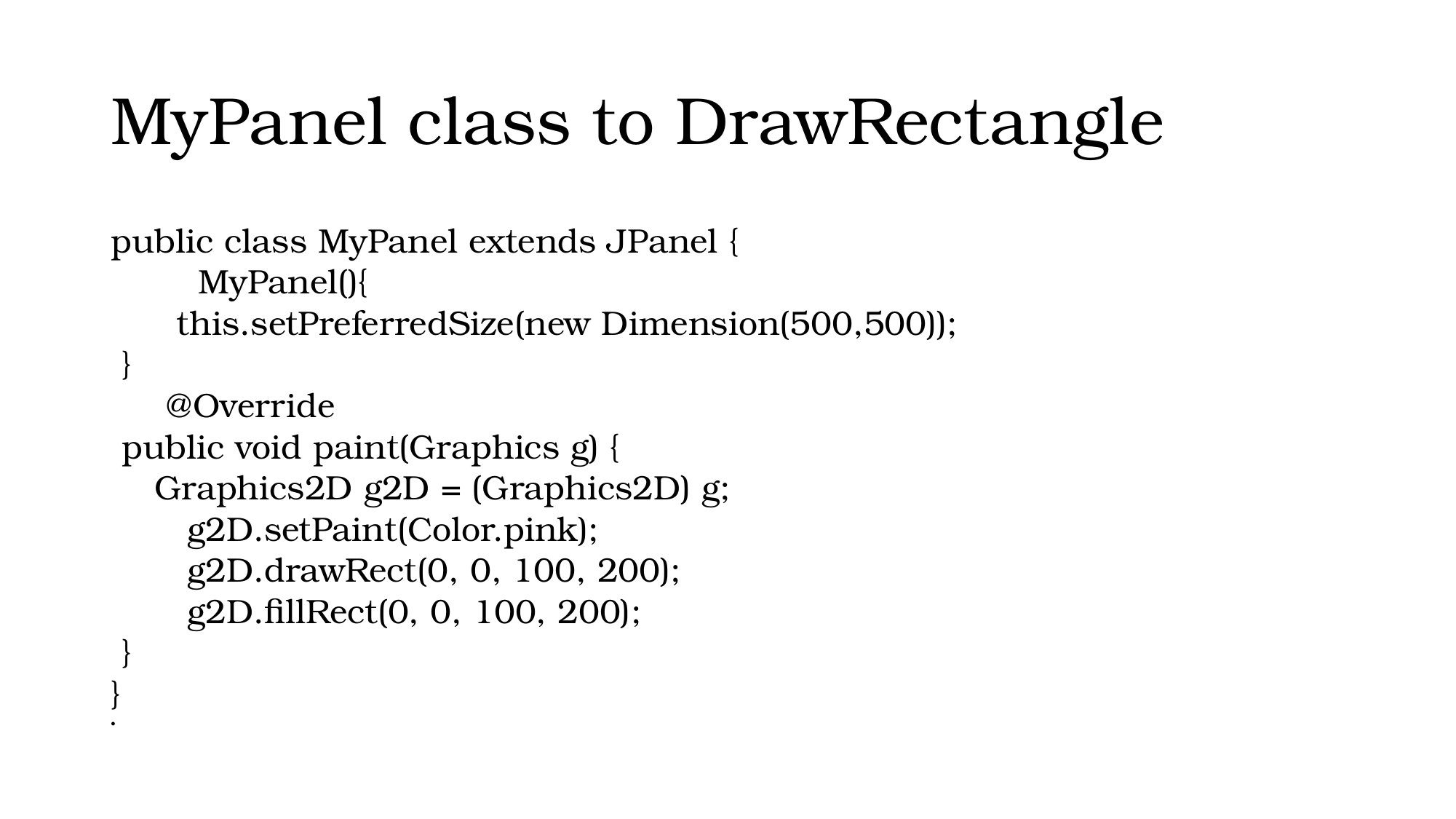

# MyPanel class to DrawRectangle
public class MyPanel extends JPanel {
        MyPanel(){
      this.setPreferredSize(new Dimension(500,500));
 }
     @Override
 public void paint(Graphics g) {
    Graphics2D g2D = (Graphics2D) g;
       g2D.setPaint(Color.pink);
       g2D.drawRect(0, 0, 100, 200);
       g2D.fillRect(0, 0, 100, 200);
 }
}